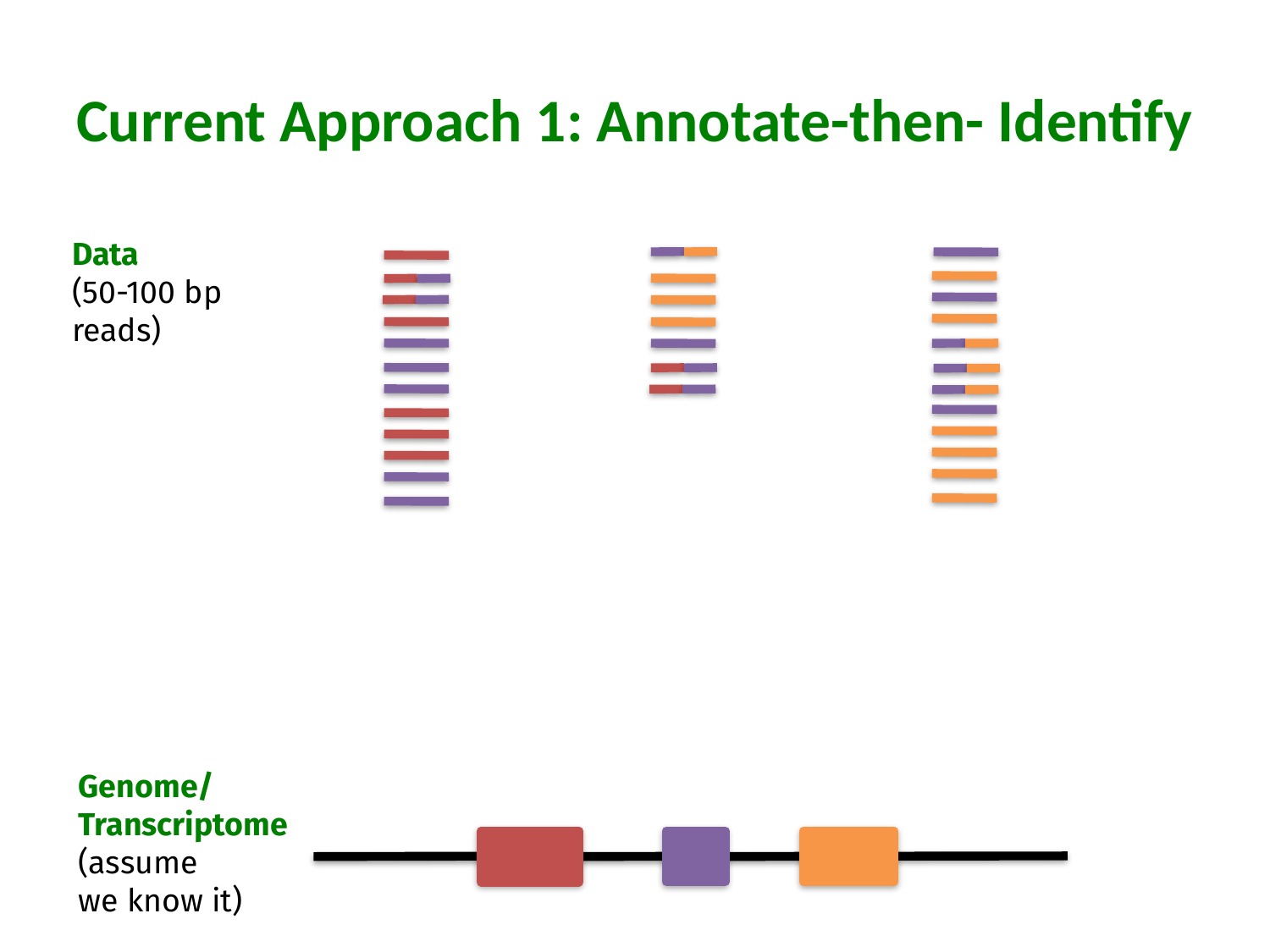

# Current Approach 1: Annotate-then- Identify
Data
(50-100 bp
reads)
Genome/
Transcriptome
(assume
we know it)